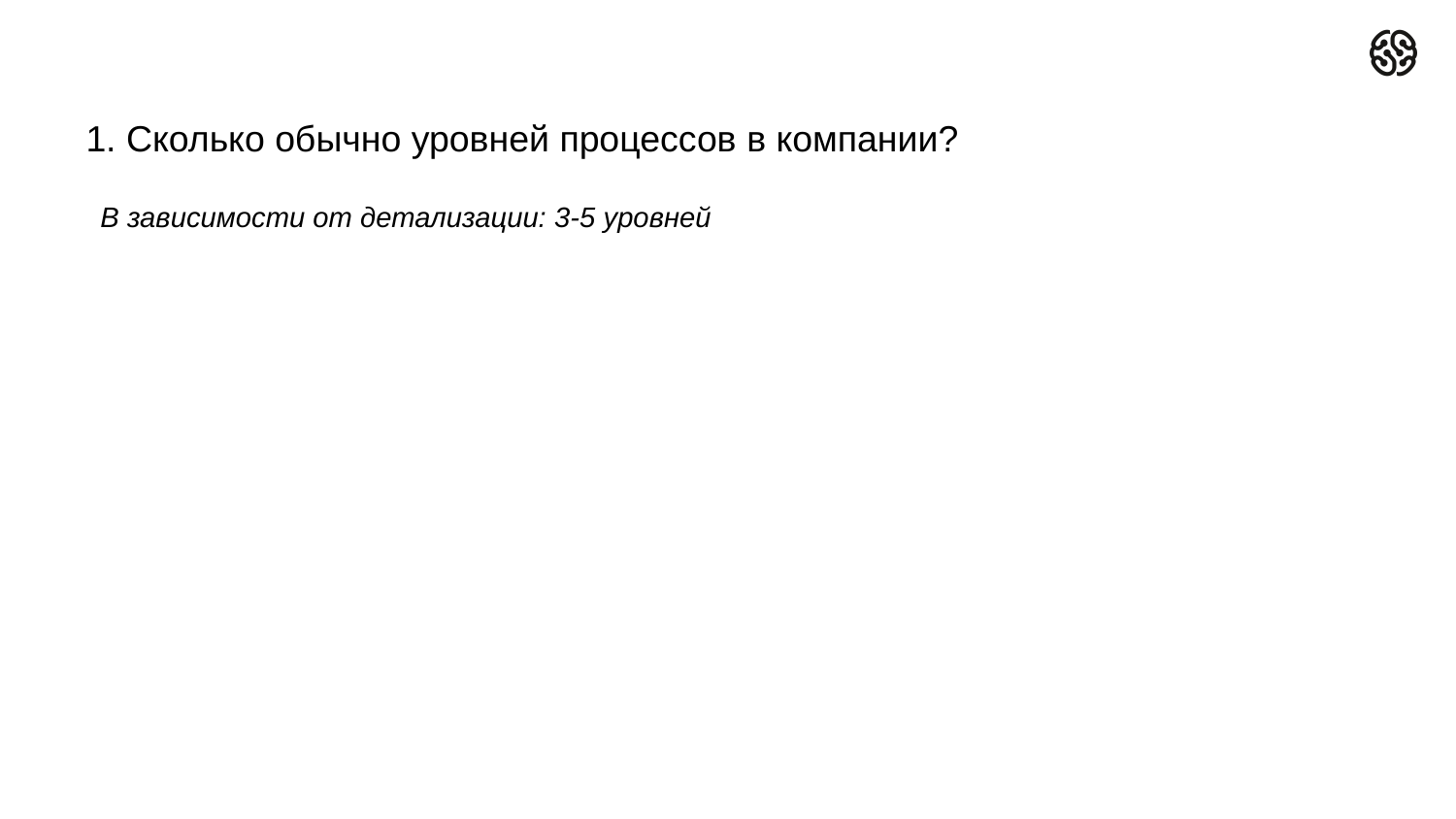

# 1. Сколько обычно уровней процессов в компании?
В зависимости от детализации: 3-5 уровней